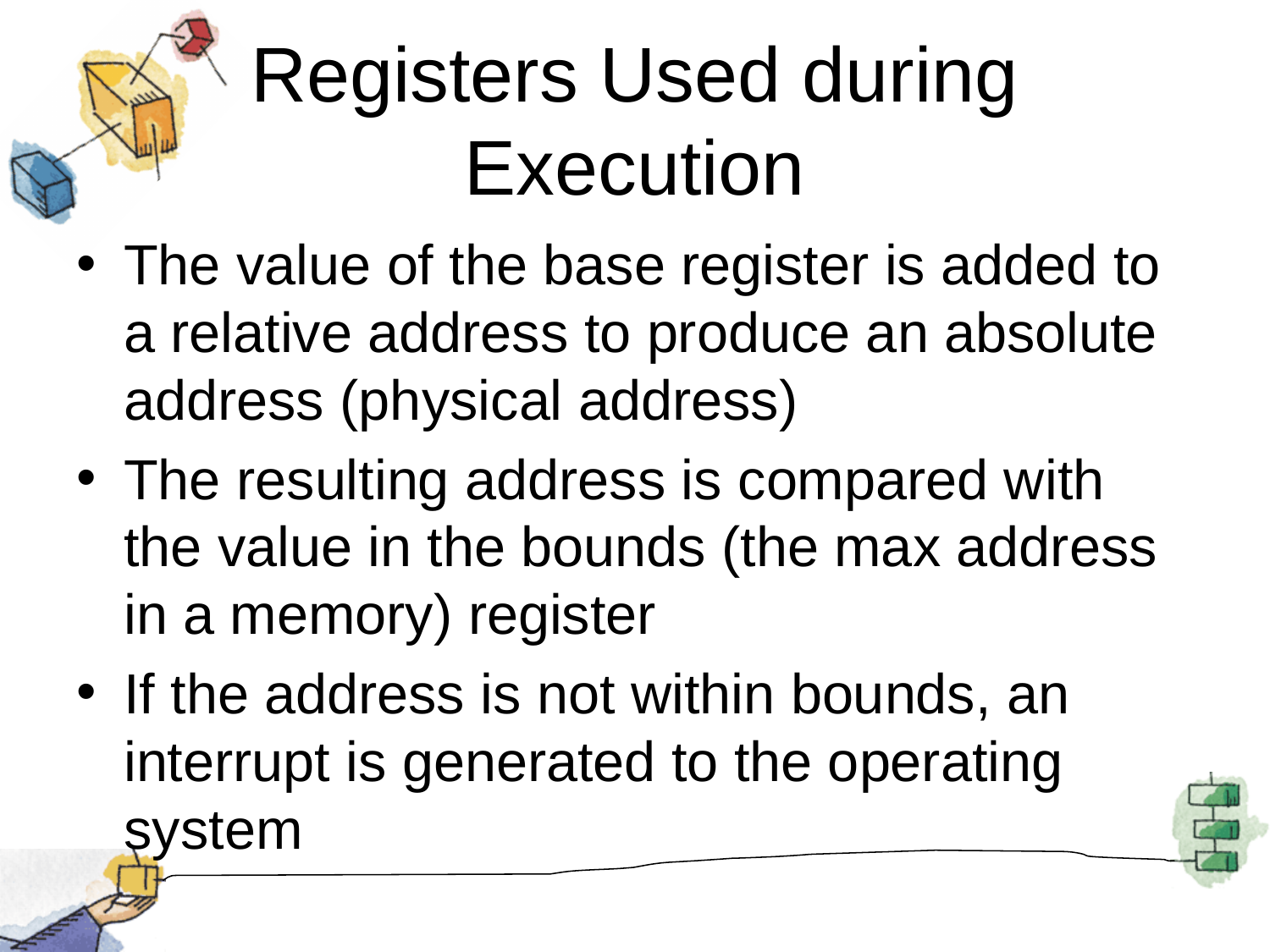

# Registers Used during Execution
The value of the base register is added to a relative address to produce an absolute address (physical address)
The resulting address is compared with the value in the bounds (the max address in a memory) register
If the address is not within bounds, an interrupt is generated to the operating system